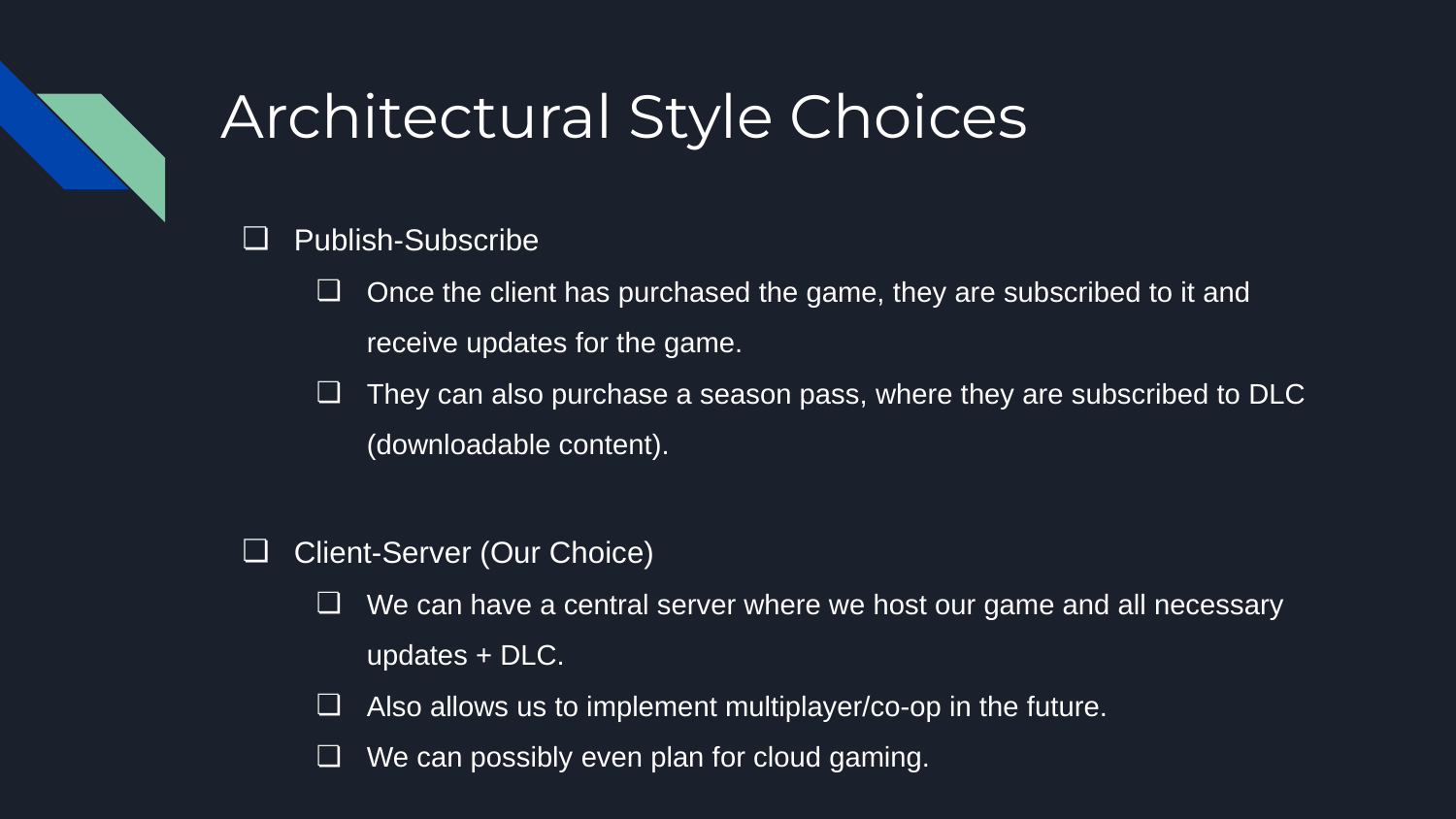

# Architectural Style Choices
Publish-Subscribe
Once the client has purchased the game, they are subscribed to it and receive updates for the game.
They can also purchase a season pass, where they are subscribed to DLC (downloadable content).

Client-Server (Our Choice)
We can have a central server where we host our game and all necessary updates + DLC.
Also allows us to implement multiplayer/co-op in the future.
We can possibly even plan for cloud gaming.